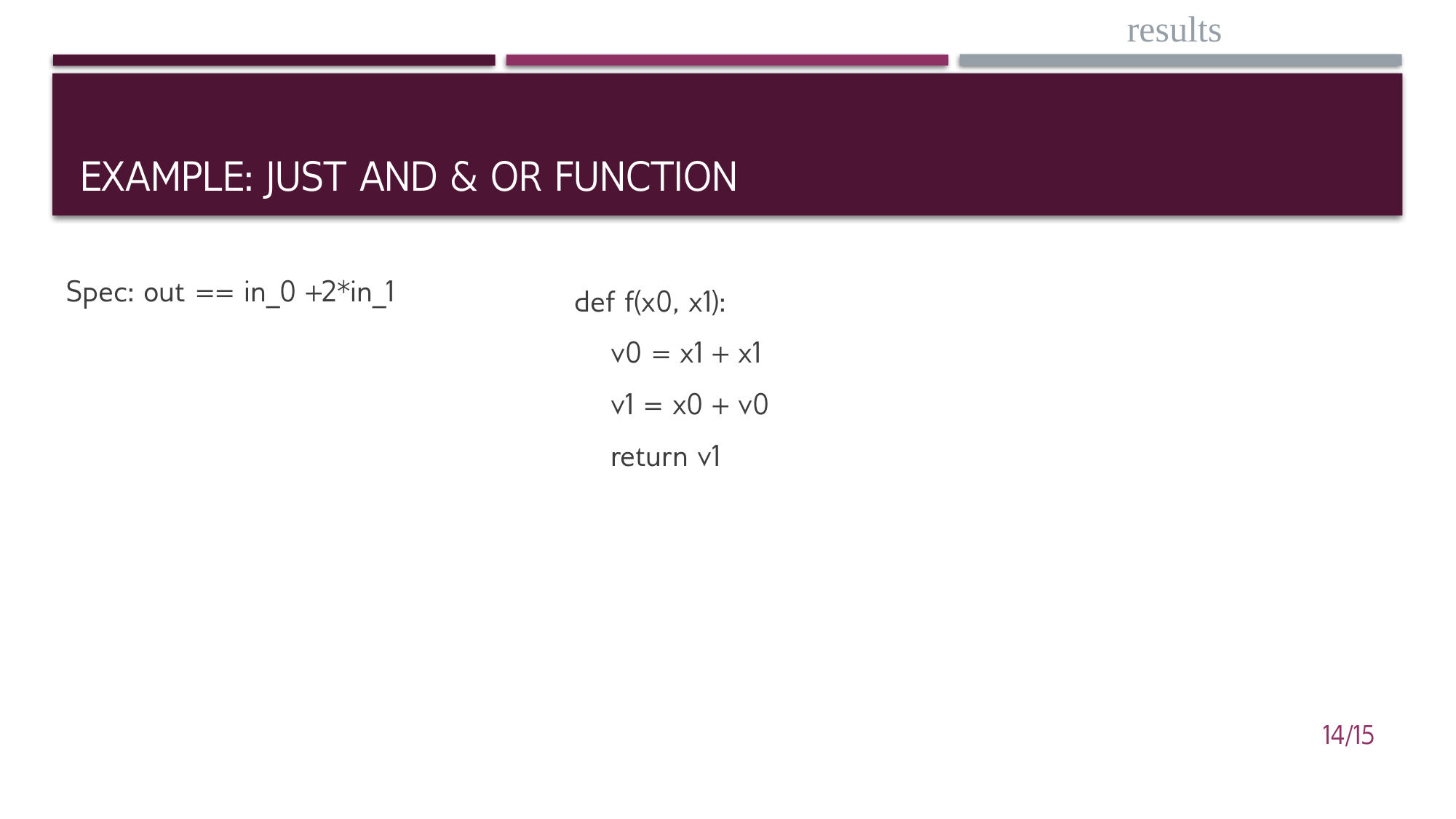

results
# EXAMPLE: just and & or function
Spec: out == in_0 +2*in_1
def f(x0, x1):
    v0 = x1 + x1
    v1 = x0 + v0
    return v1
14/15